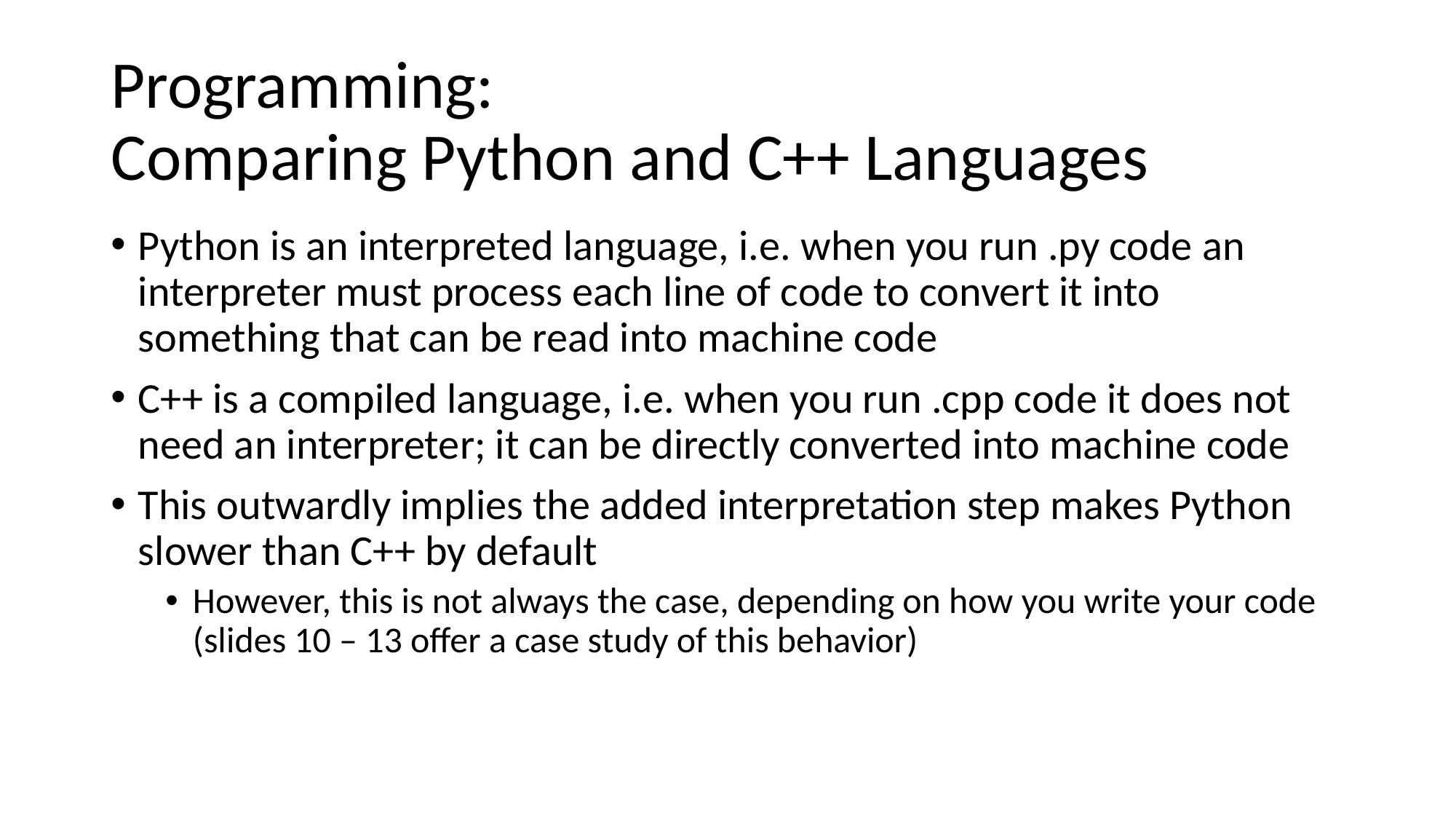

# Programming: Comparing Python and C++ Languages
Python is an interpreted language, i.e. when you run .py code an interpreter must process each line of code to convert it into something that can be read into machine code
C++ is a compiled language, i.e. when you run .cpp code it does not need an interpreter; it can be directly converted into machine code
This outwardly implies the added interpretation step makes Python slower than C++ by default
However, this is not always the case, depending on how you write your code (slides 10 – 13 offer a case study of this behavior)